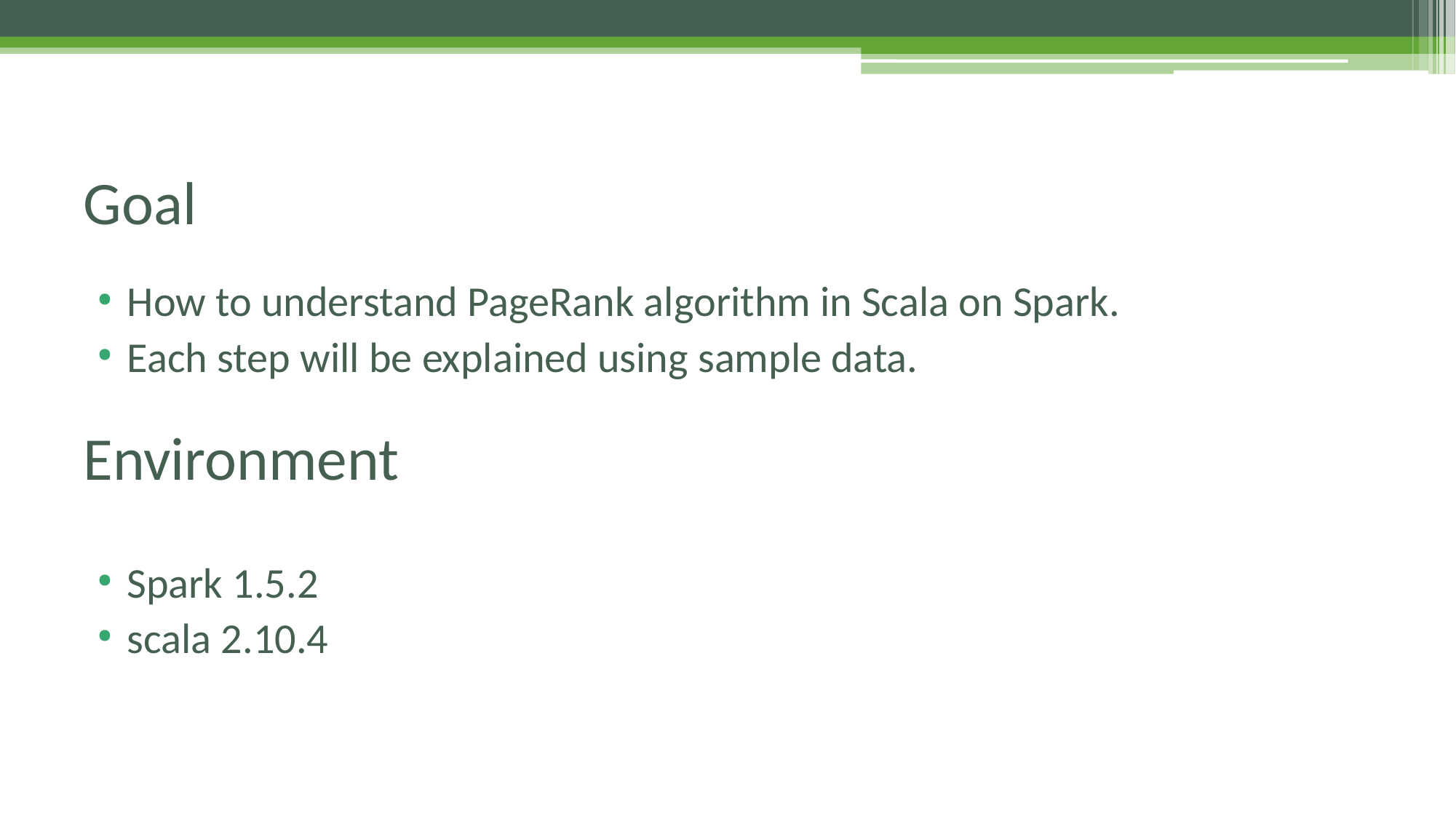

# Goal
How to understand PageRank algorithm in Scala on Spark.
Each step will be explained using sample data.
Environment
Spark 1.5.2
scala 2.10.4